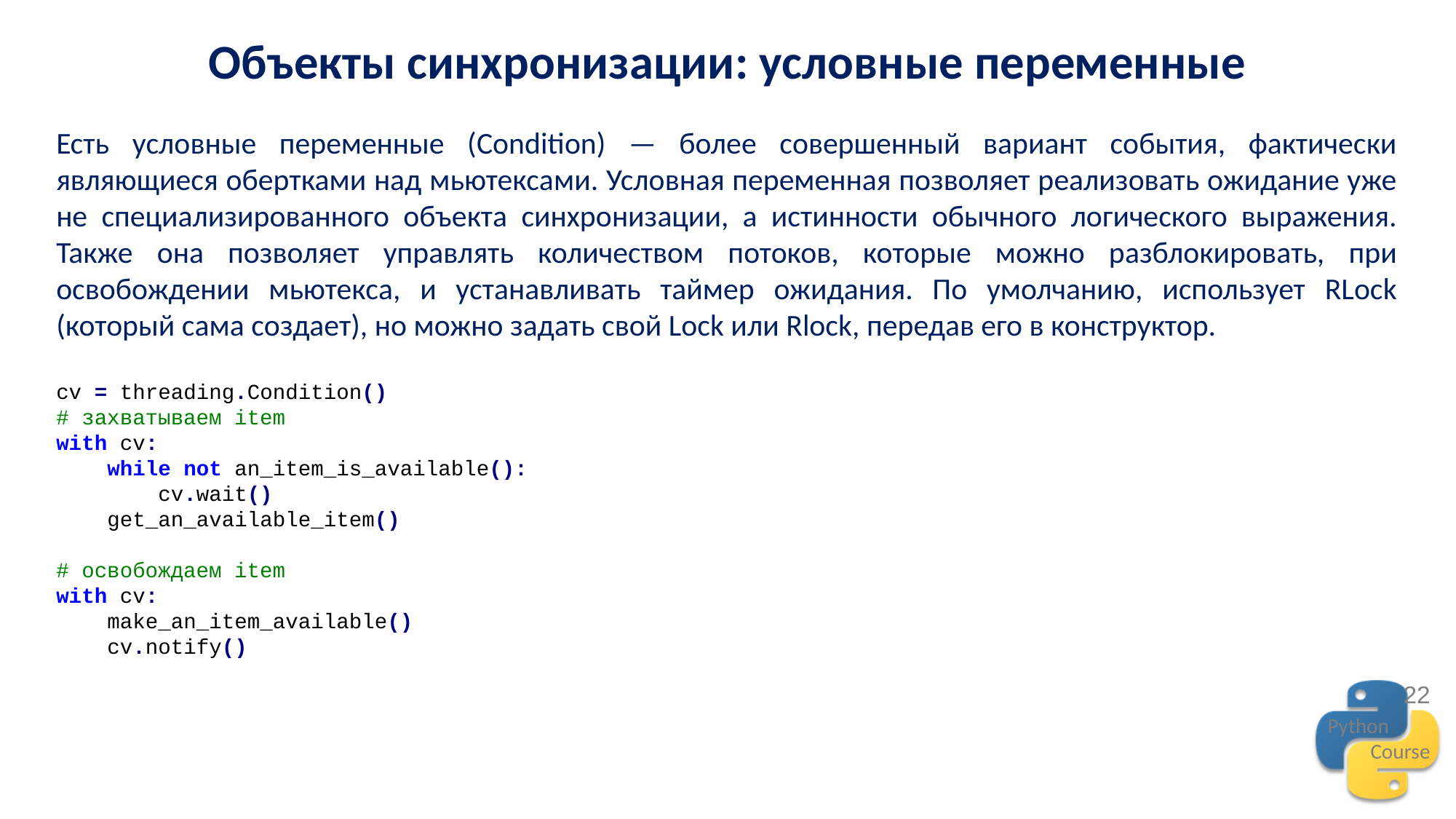

# Объекты синхронизации: условные переменные
Есть условные переменные (Condition) — более совершенный вариант события, фактически являющиеся обертками над мьютексами. Условная переменная позволяет реализовать ожидание уже не специализированного объекта синхронизации, а истинности обычного логического выражения. Также она позволяет управлять количеством потоков, которые можно разблокировать, при освобождении мьютекса, и устанавливать таймер ожидания. По умолчанию, использует RLock (который сама создает), но можно задать свой Lock или Rlock, передав его в конструктор.

cv = threading.Condition()
# захватываем item
with cv:
    while not an_item_is_available():
        cv.wait()
    get_an_available_item()

# освобождаем item
with cv:
    make_an_item_available()
    cv.notify()